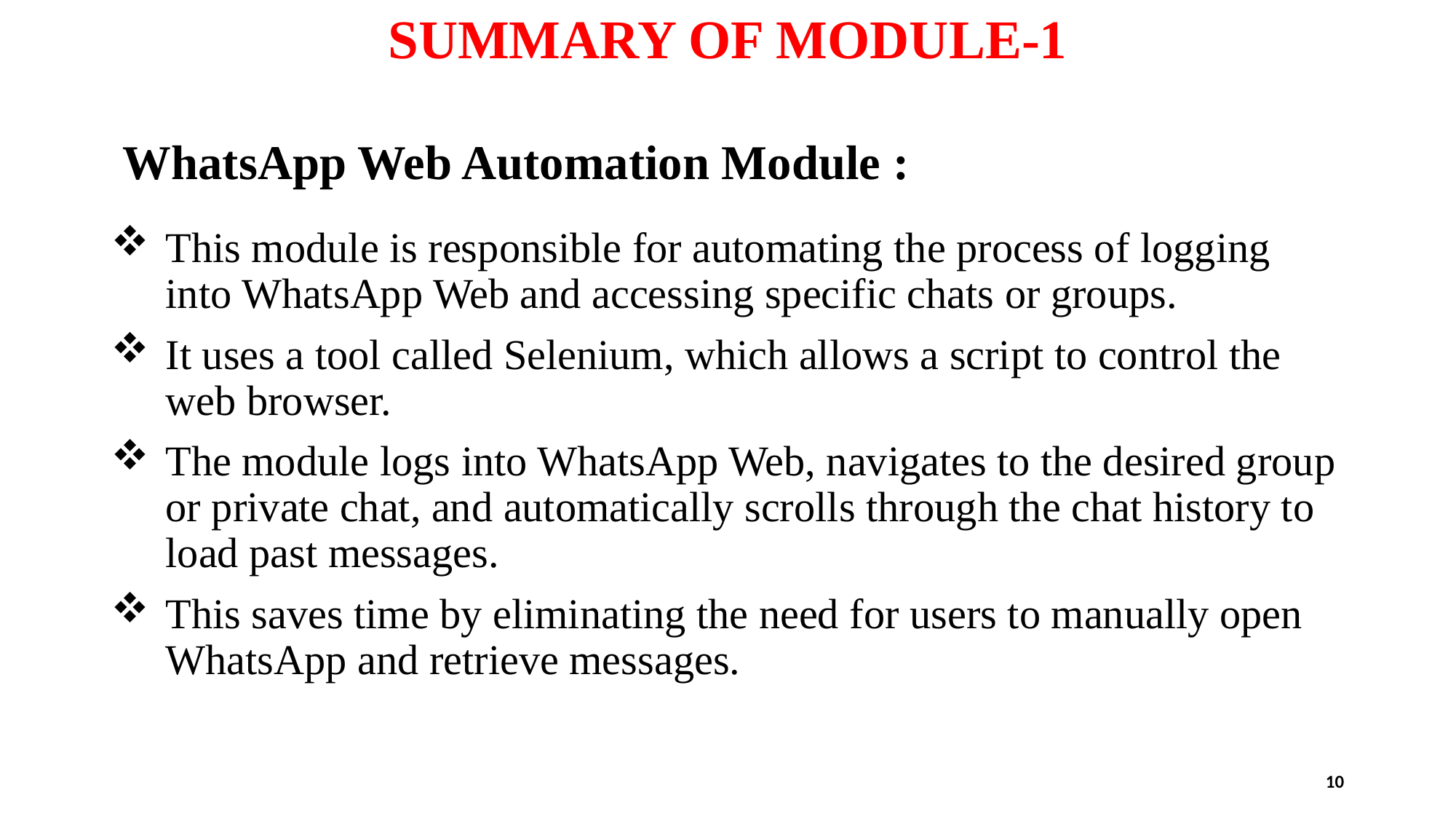

# SUMMARY OF MODULE-1
WhatsApp Web Automation Module :
This module is responsible for automating the process of logging into WhatsApp Web and accessing specific chats or groups.
It uses a tool called Selenium, which allows a script to control the web browser.
The module logs into WhatsApp Web, navigates to the desired group or private chat, and automatically scrolls through the chat history to load past messages.
This saves time by eliminating the need for users to manually open WhatsApp and retrieve messages.

10